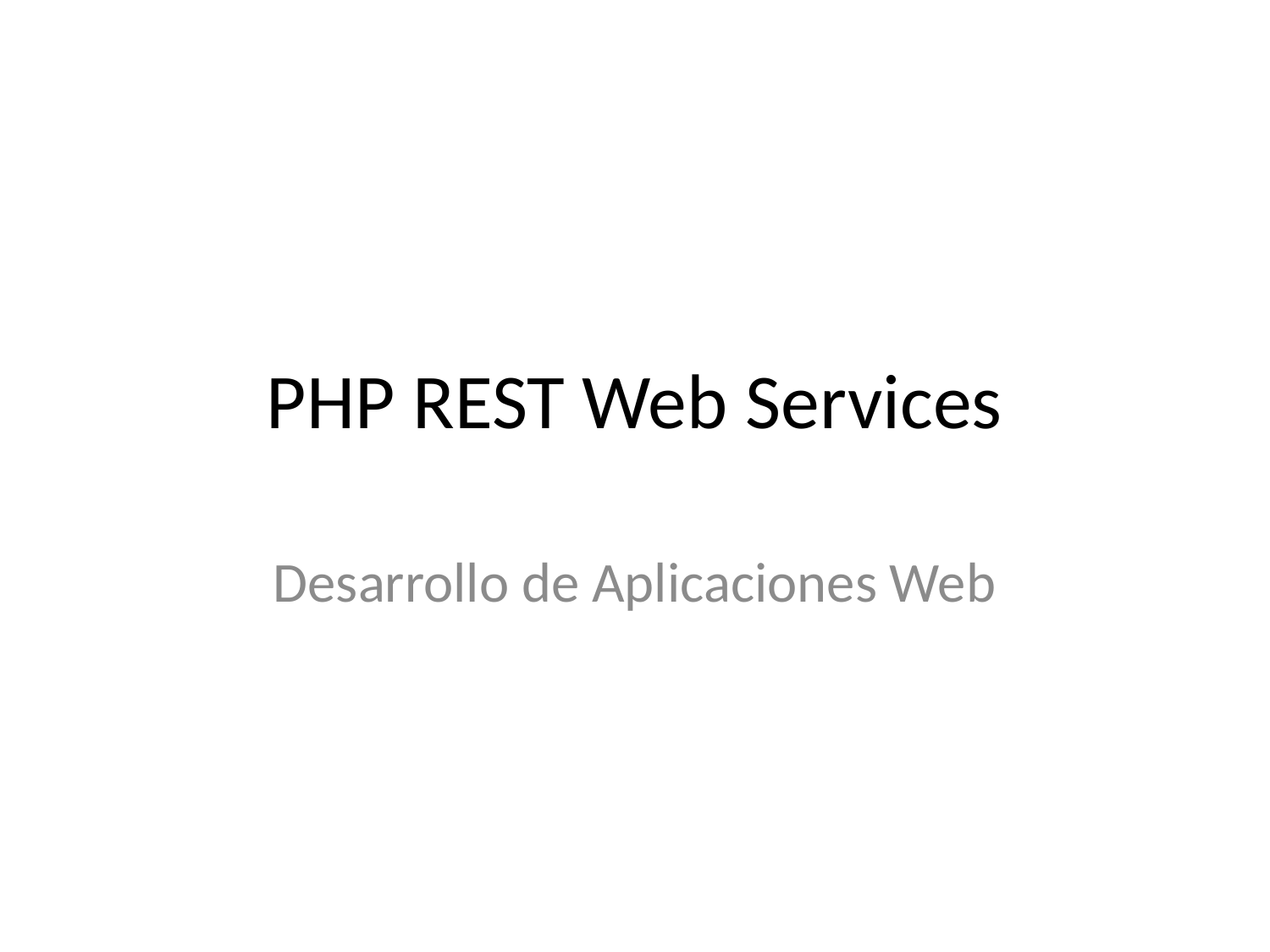

# PHP REST Web Services
Desarrollo de Aplicaciones Web